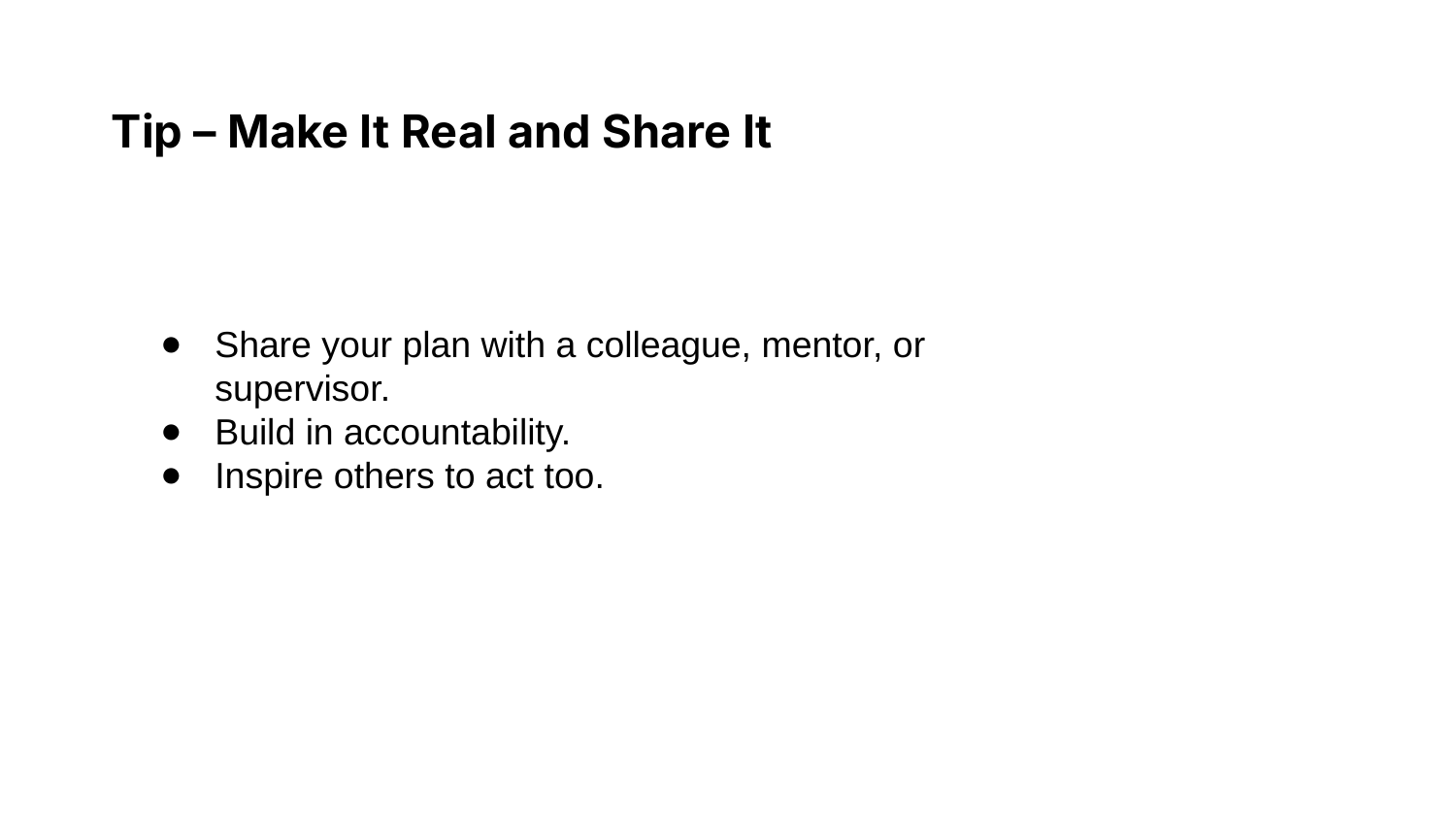

Tip – Make It Real and Share It
Share your plan with a colleague, mentor, or supervisor.
Build in accountability.
Inspire others to act too.